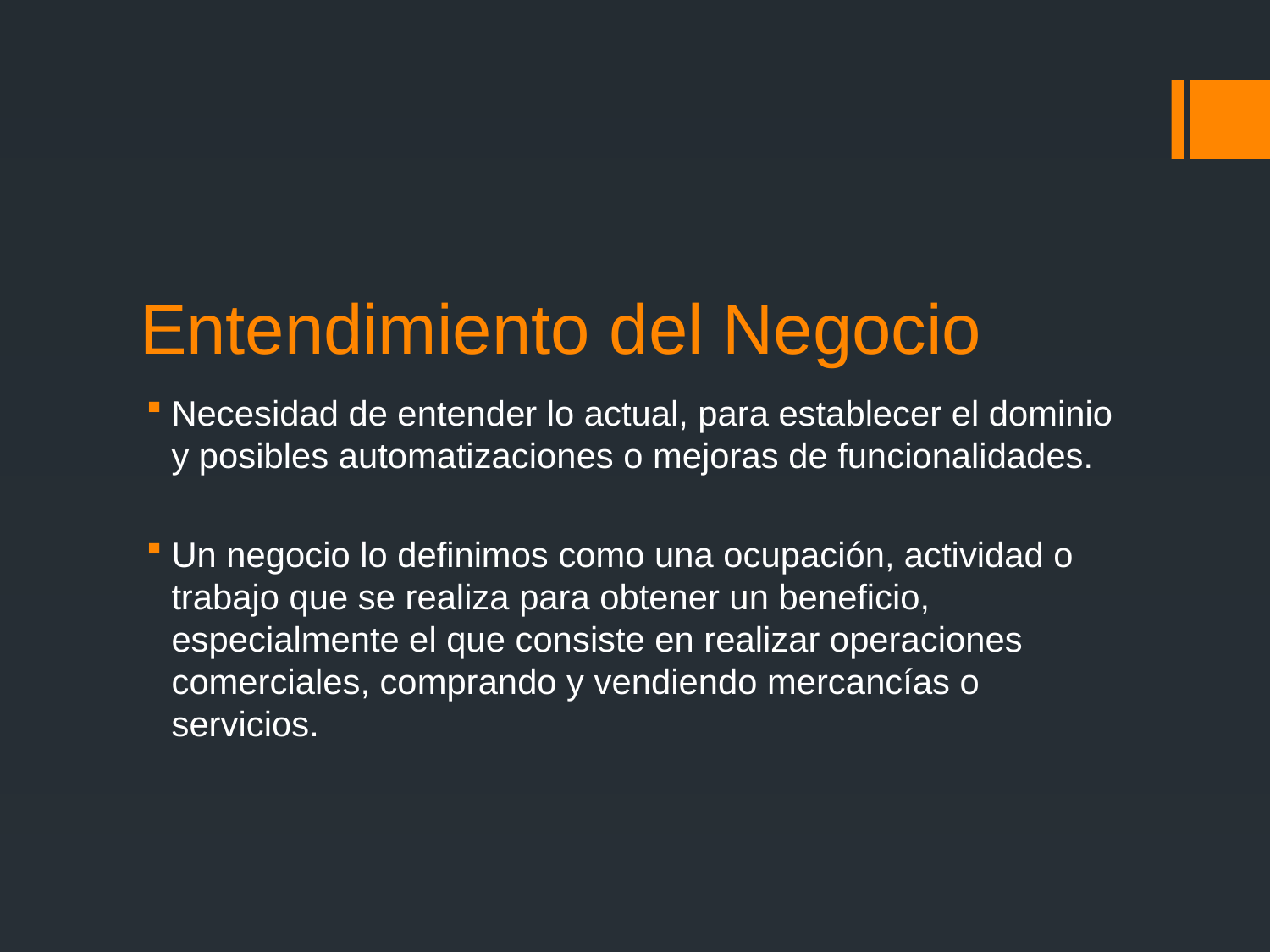

# Entendimiento del Negocio
Necesidad de entender lo actual, para establecer el dominio y posibles automatizaciones o mejoras de funcionalidades.

Un negocio lo definimos como una ocupación, actividad o trabajo que se realiza para obtener un beneficio, especialmente el que consiste en realizar operaciones comerciales, comprando y vendiendo mercancías o servicios.